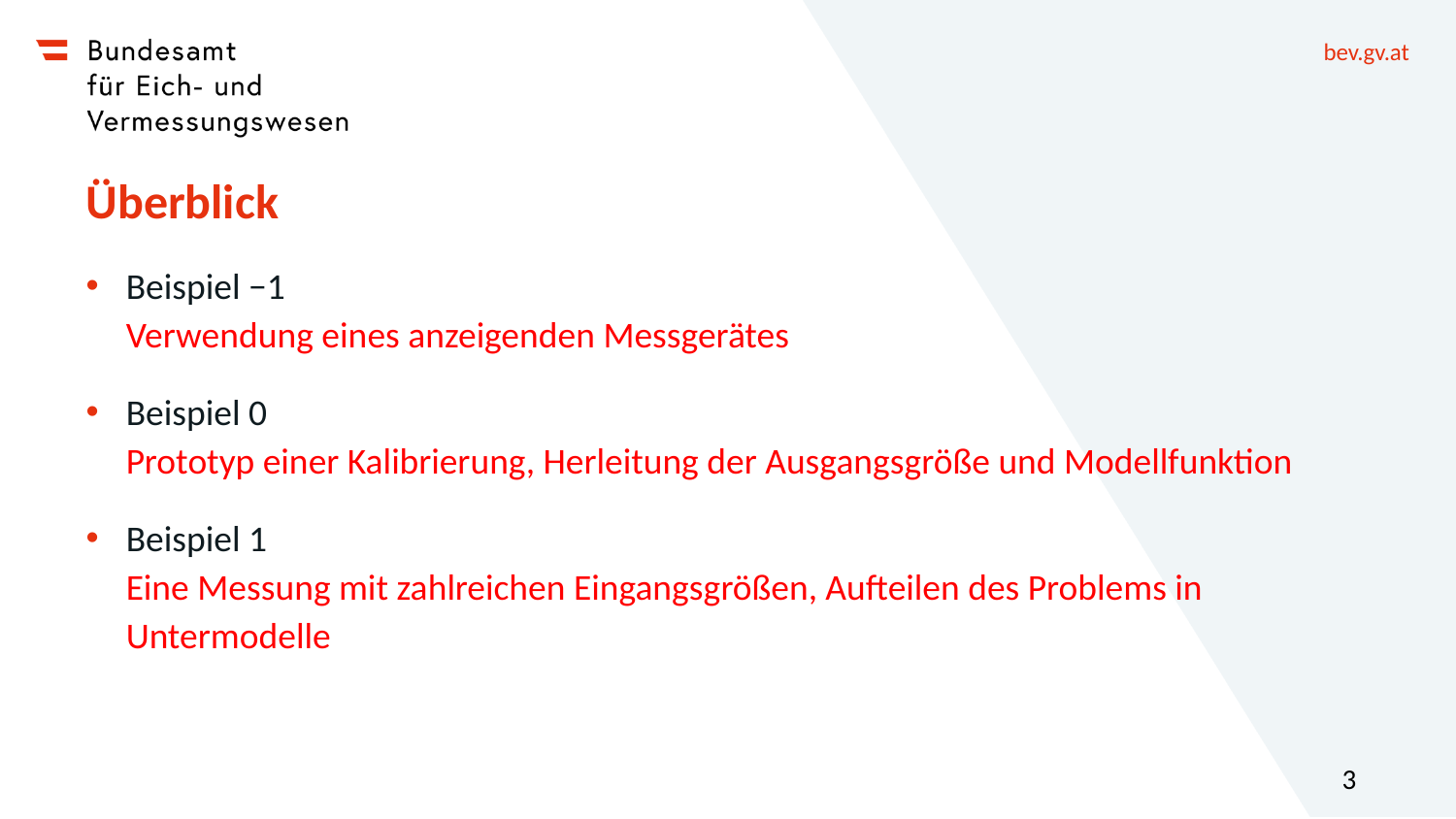

# Überblick
Beispiel −1
Verwendung eines anzeigenden Messgerätes
Beispiel 0
Prototyp einer Kalibrierung, Herleitung der Ausgangsgröße und Modellfunktion
Beispiel 1
Eine Messung mit zahlreichen Eingangsgrößen, Aufteilen des Problems in Untermodelle

3